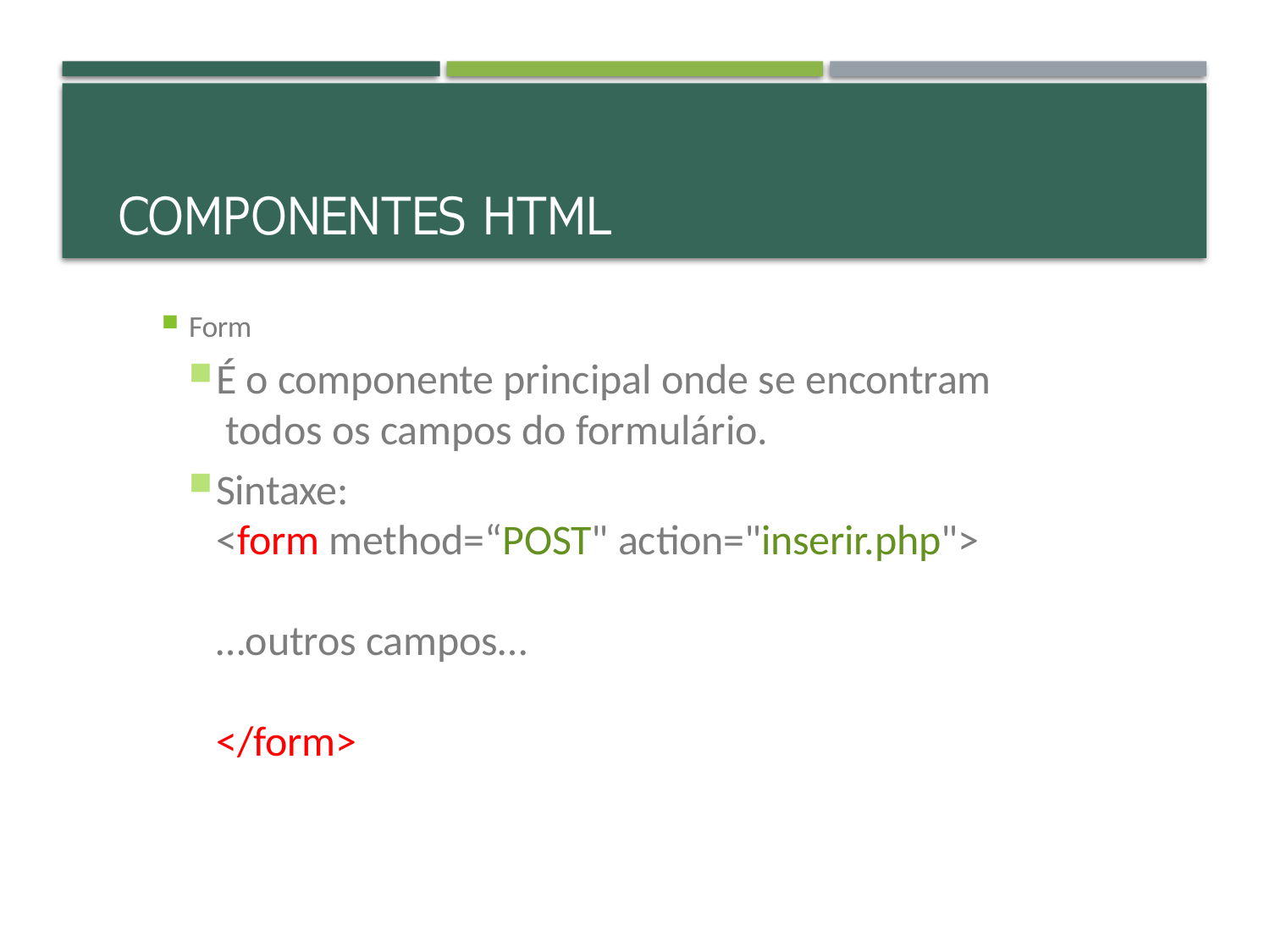

# Componentes HTML
Form
É o componente principal onde se encontram  todos os campos do formulário.
Sintaxe:
<form method=“POST" action="inserir.php">

…outros campos…

</form>